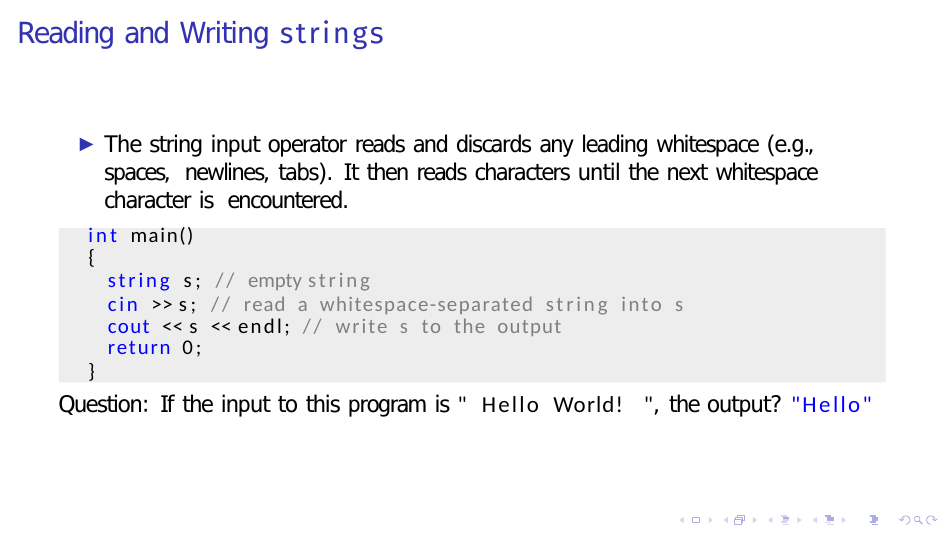

# Reading and Writing strings
The string input operator reads and discards any leading whitespace (e.g., spaces,  newlines, tabs). It then reads characters until the next whitespace character is  encountered.
int main()
{
string s; // empty string
cin >> s; // read a whitespace-separated string into s  cout << s << endl; // write s to the output
return 0;
}
Question: If the input to this program is " Hello World!	", the output? "Hello"